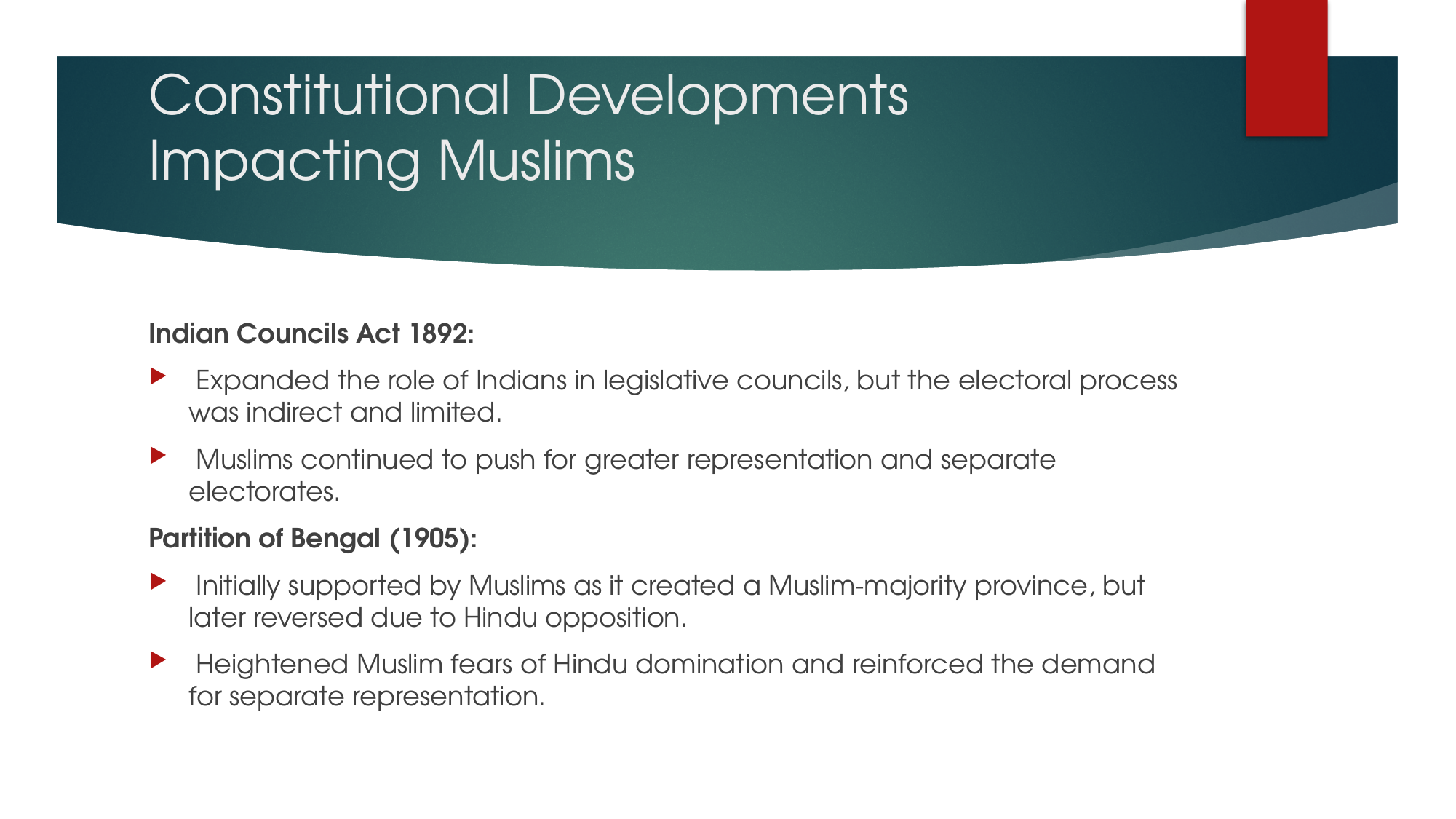

# Constitutional Developments Impacting Muslims
Indian Councils Act 1892:
 Expanded the role of Indians in legislative councils, but the electoral process was indirect and limited.
 Muslims continued to push for greater representation and separate electorates.
Partition of Bengal (1905):
 Initially supported by Muslims as it created a Muslim-majority province, but later reversed due to Hindu opposition.
 Heightened Muslim fears of Hindu domination and reinforced the demand for separate representation.